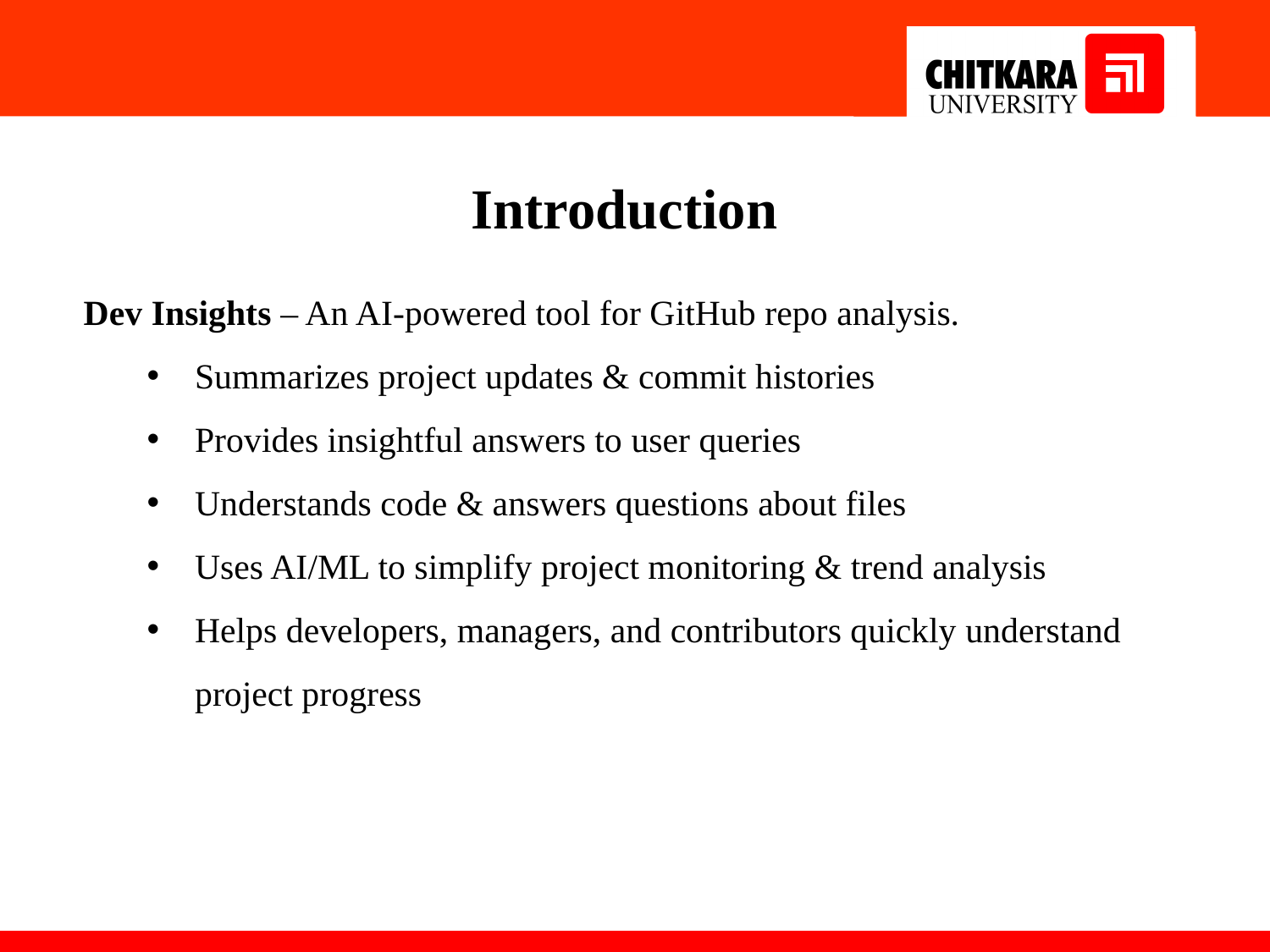

Introduction

Dev Insights – An AI-powered tool for GitHub repo analysis.
Summarizes project updates & commit histories
Provides insightful answers to user queries
Understands code & answers questions about files
Uses AI/ML to simplify project monitoring & trend analysis
Helps developers, managers, and contributors quickly understand project progress